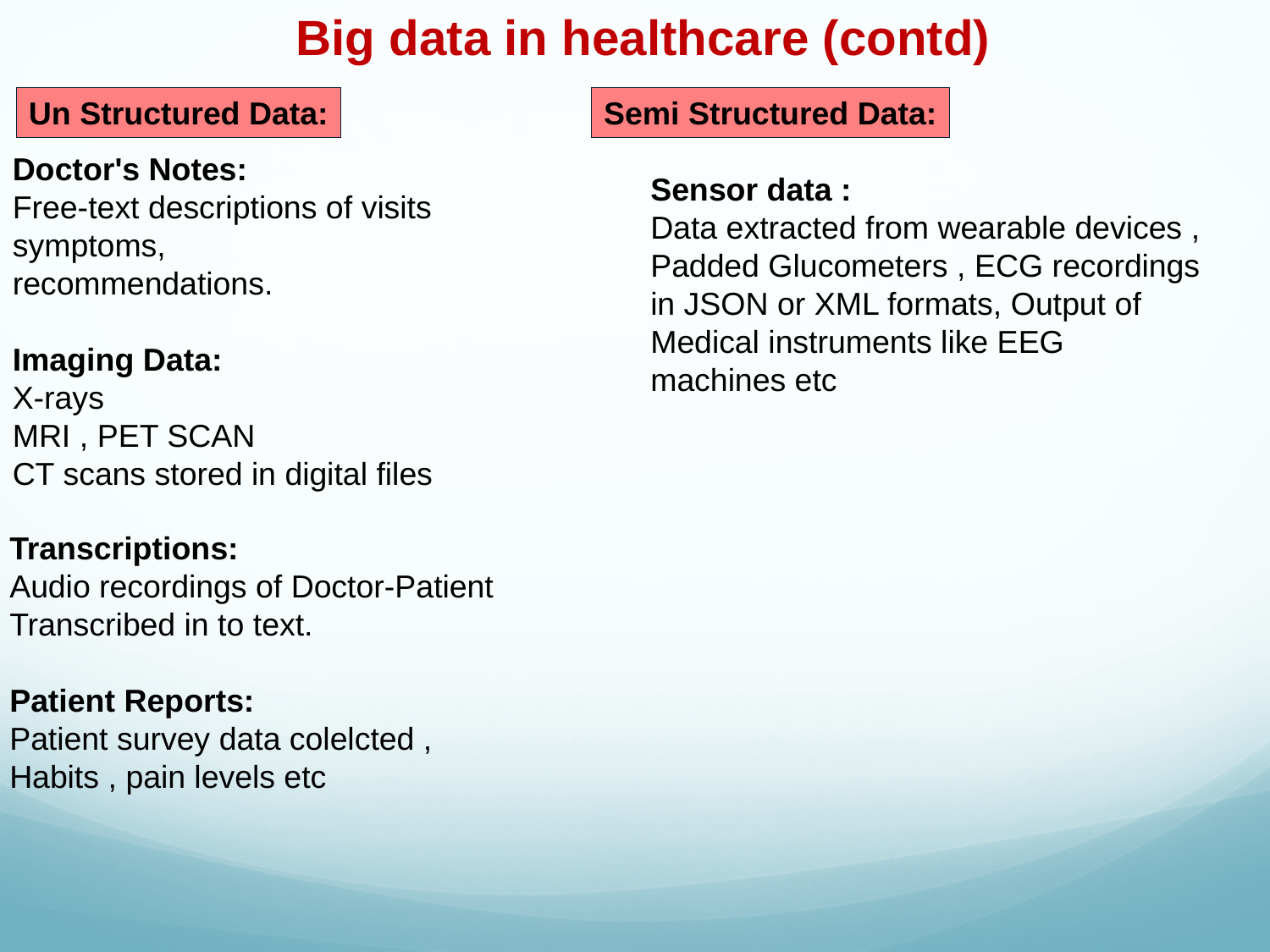

Big data in healthcare (contd)
Un Structured Data:
Semi Structured Data:
Doctor's Notes:
Free-text descriptions of visits
symptoms,
recommendations.

Imaging Data:
X-rays
MRI , PET SCAN
CT scans stored in digital files
Sensor data :
Data extracted from wearable devices ,
Padded Glucometers , ECG recordings in JSON or XML formats, Output of Medical instruments like EEG machines etc

Transcriptions:
Audio recordings of Doctor-Patient
Transcribed in to text.

Patient Reports:
Patient survey data colelcted ,
Habits , pain levels etc